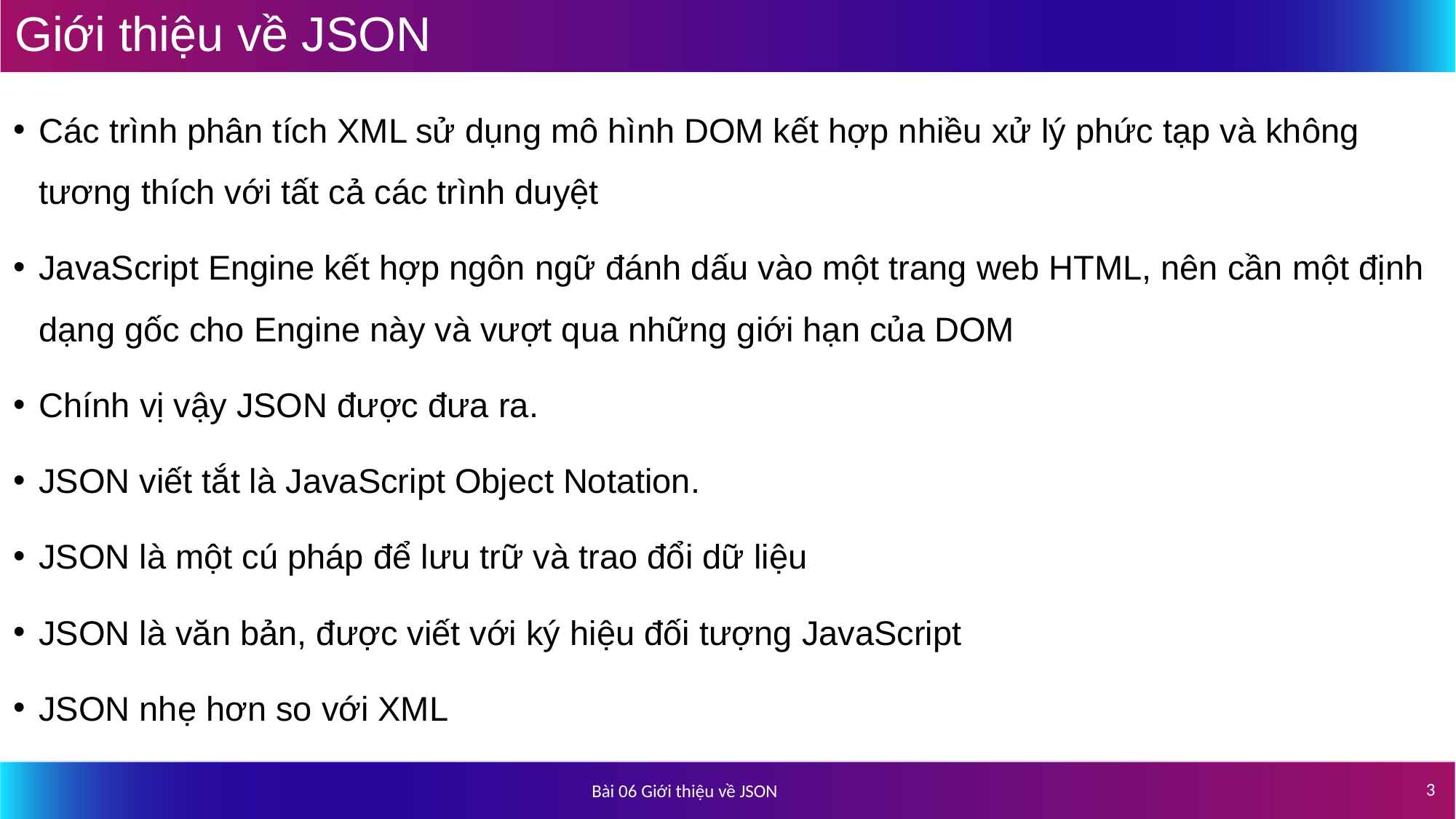

# Giới thiệu về JSON
Các trình phân tích XML sử dụng mô hình DOM kết hợp nhiều xử lý phức tạp và không tương thích với tất cả các trình duyệt
JavaScript Engine kết hợp ngôn ngữ đánh dấu vào một trang web HTML, nên cần một định dạng gốc cho Engine này và vượt qua những giới hạn của DOM
Chính vị vậy JSON được đưa ra.
JSON viết tắt là JavaScript Object Notation.
JSON là một cú pháp để lưu trữ và trao đổi dữ liệu
JSON là văn bản, được viết với ký hiệu đối tượng JavaScript
JSON nhẹ hơn so với XML

3
Bài 06 Giới thiệu về JSON